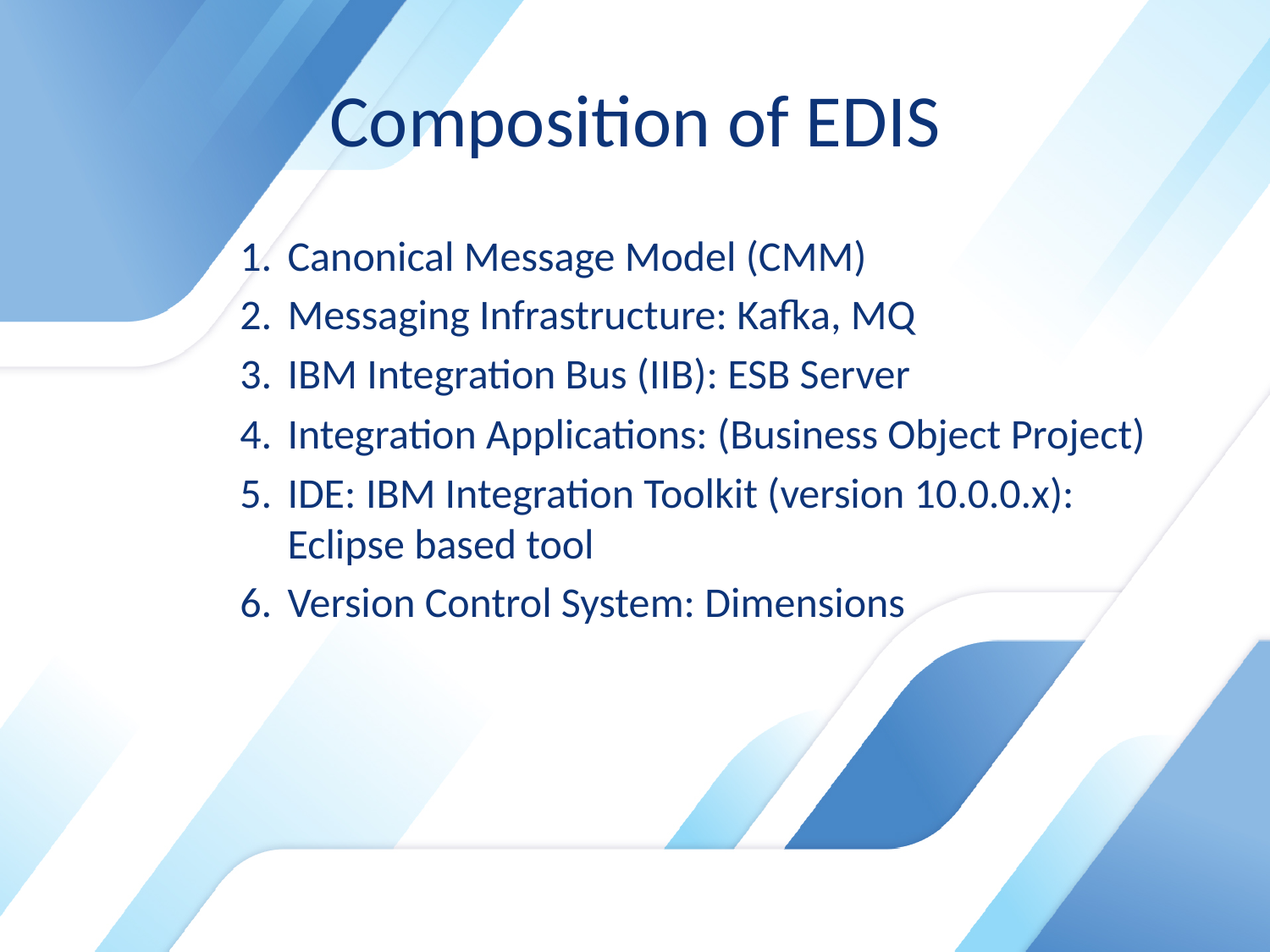

# Composition of EDIS
Canonical Message Model (CMM)
Messaging Infrastructure: Kafka, MQ
IBM Integration Bus (IIB): ESB Server
Integration Applications: (Business Object Project)
IDE: IBM Integration Toolkit (version 10.0.0.x): Eclipse based tool
Version Control System: Dimensions